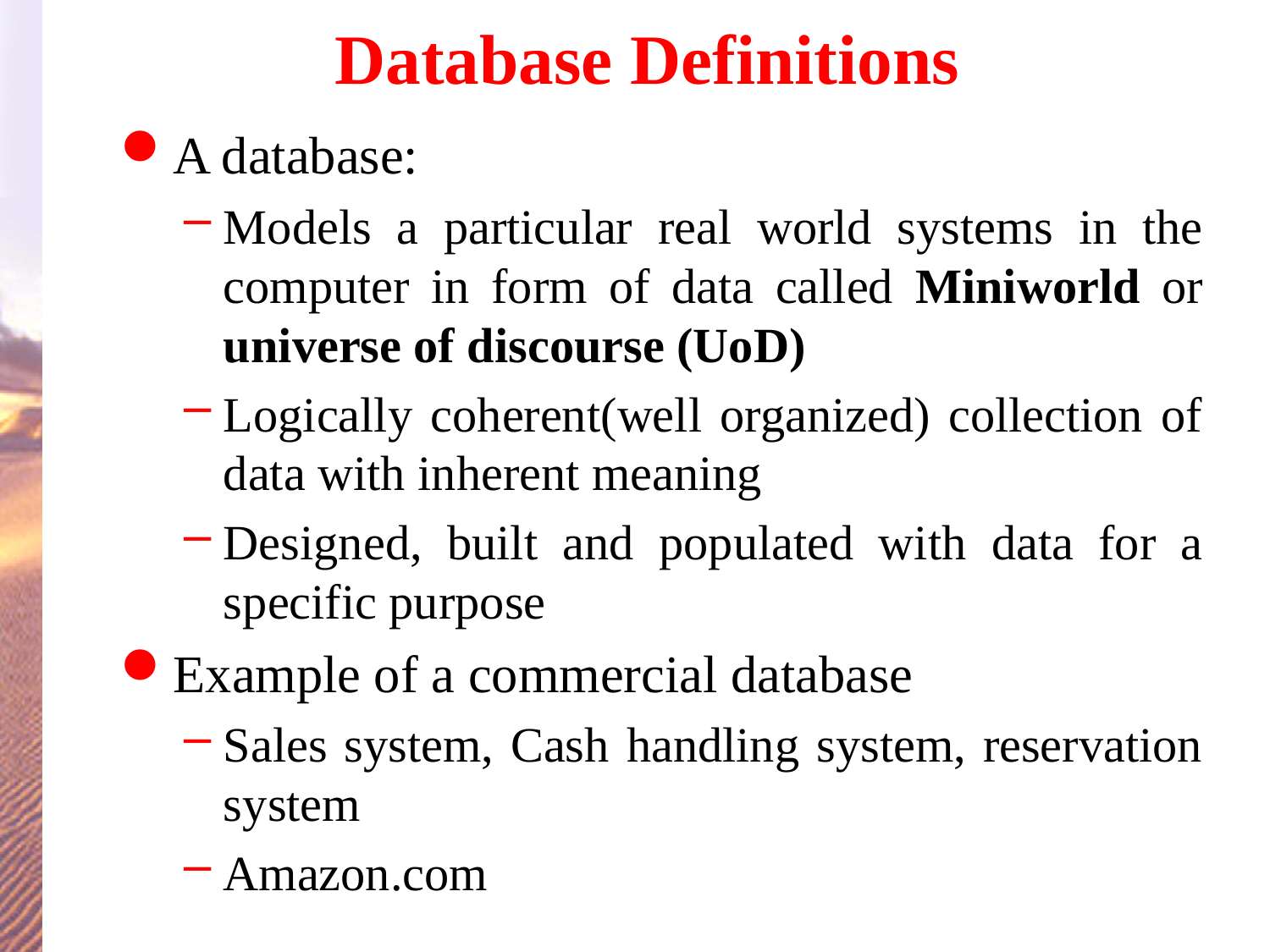

# Database Definitions
A database:
Models a particular real world systems in the computer in form of data called Miniworld or universe of discourse (UoD)
Logically coherent(well organized) collection of data with inherent meaning
Designed, built and populated with data for a specific purpose
Example of a commercial database
Sales system, Cash handling system, reservation system
Amazon.com